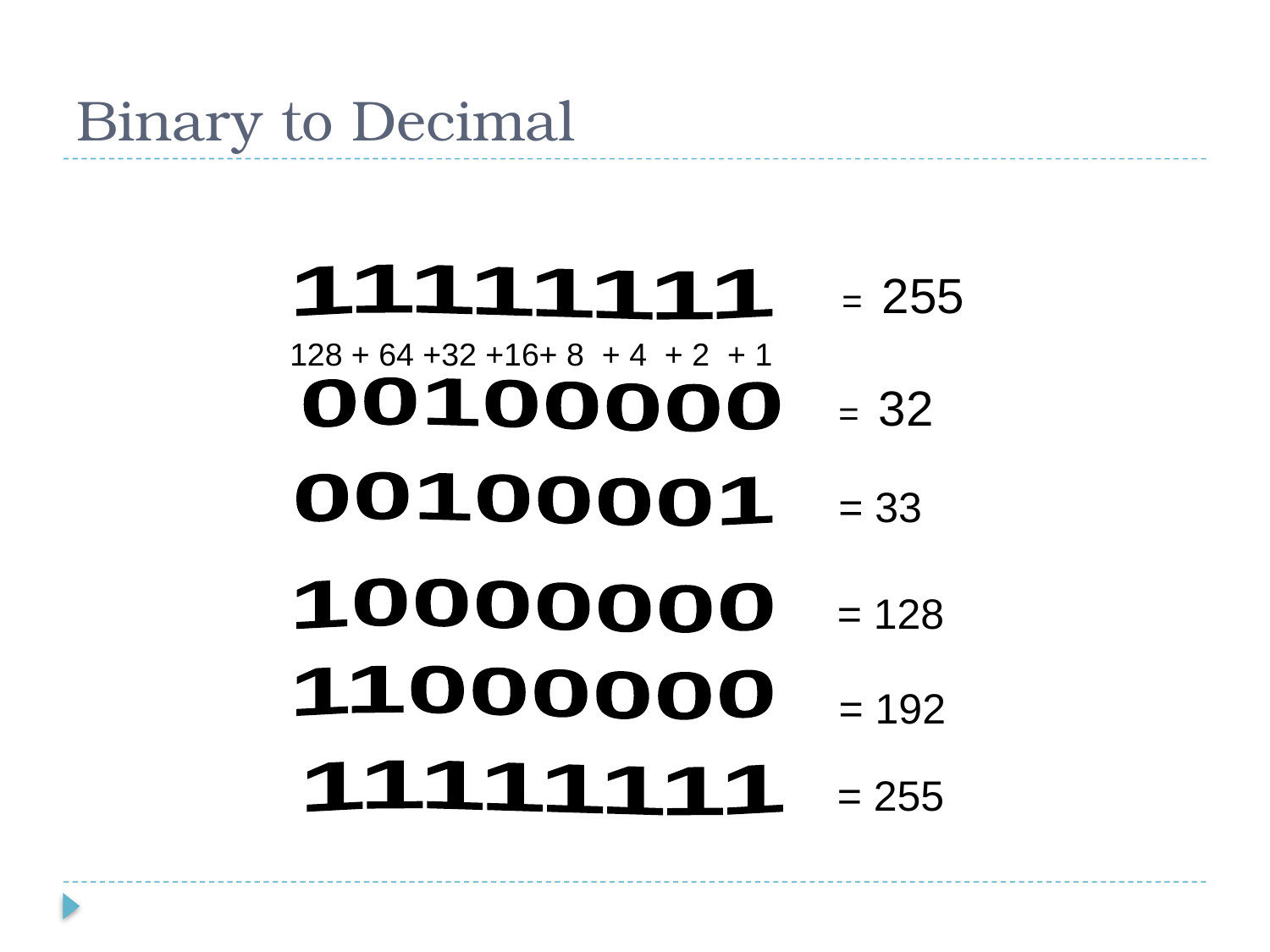

# Binary to Decimal
=  255
11111111
128 + 64 +32 +16+ 8  + 4  + 2  + 1
=  32
00100000
00100001
= 33
10000000
= 128
11000000
= 192
11111111
= 255